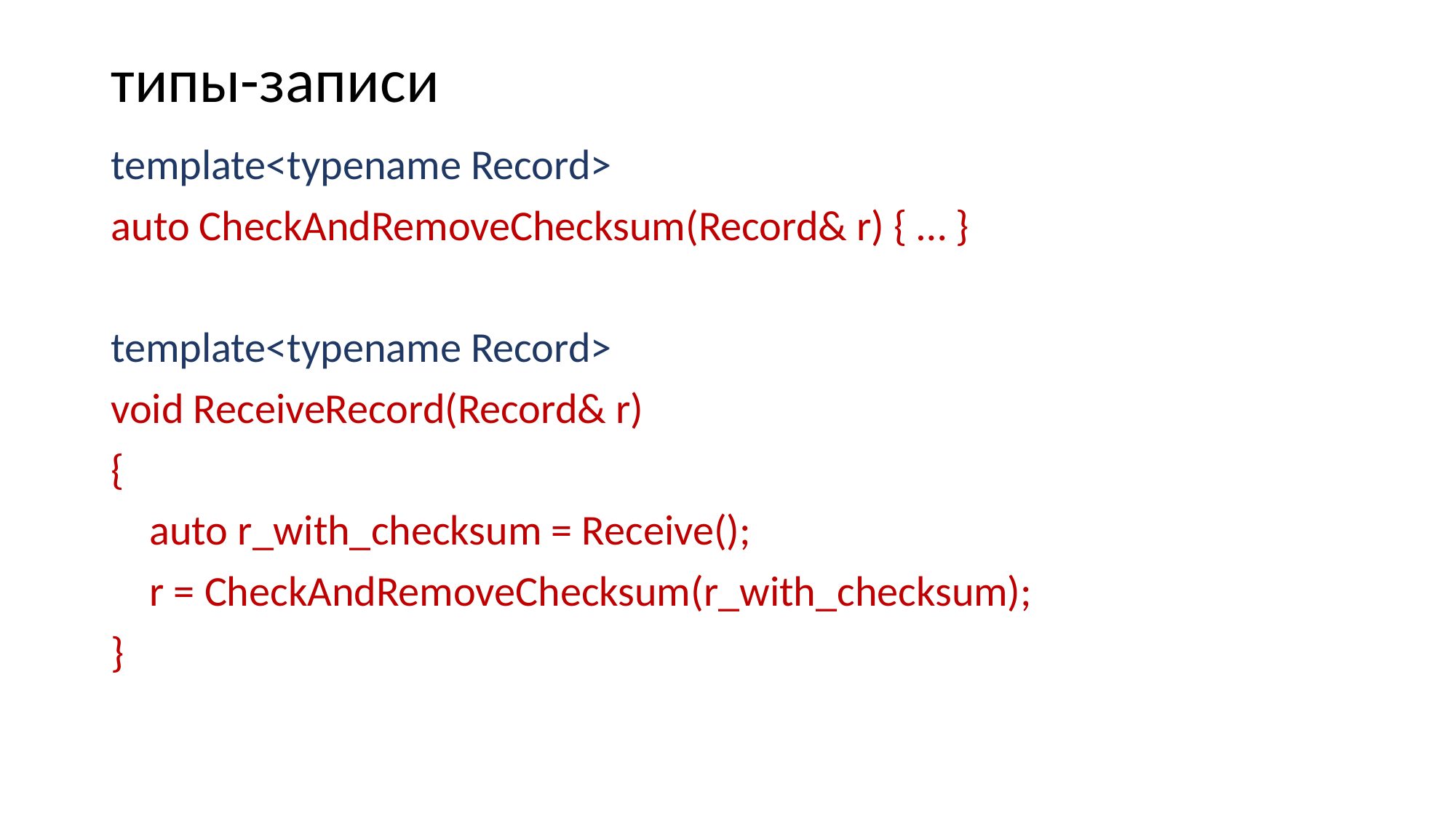

# типы-записи
template<typename Record>
auto CheckAndRemoveChecksum(Record& r) { … }

template<typename Record>
void ReceiveRecord(Record& r)
{
    auto r_with_checksum = Receive();
    r = CheckAndRemoveChecksum(r_with_checksum);
}